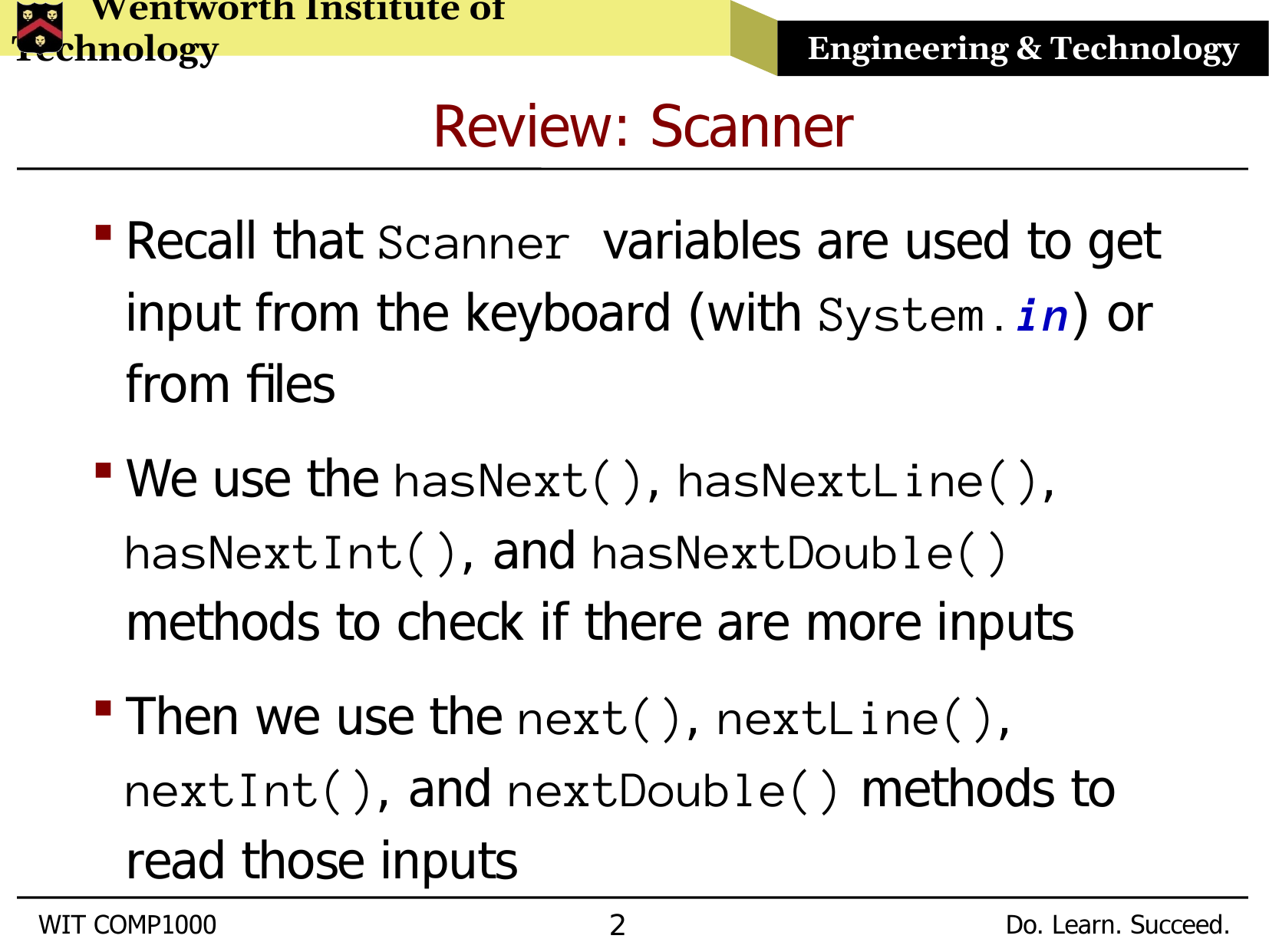

# Review: Scanner
Recall that Scanner variables are used to get input from the keyboard (with System.in) or from files
We use the hasNext(), hasNextLine(), hasNextInt(), and hasNextDouble() methods to check if there are more inputs
Then we use the next(), nextLine(), nextInt(), and nextDouble() methods to read those inputs